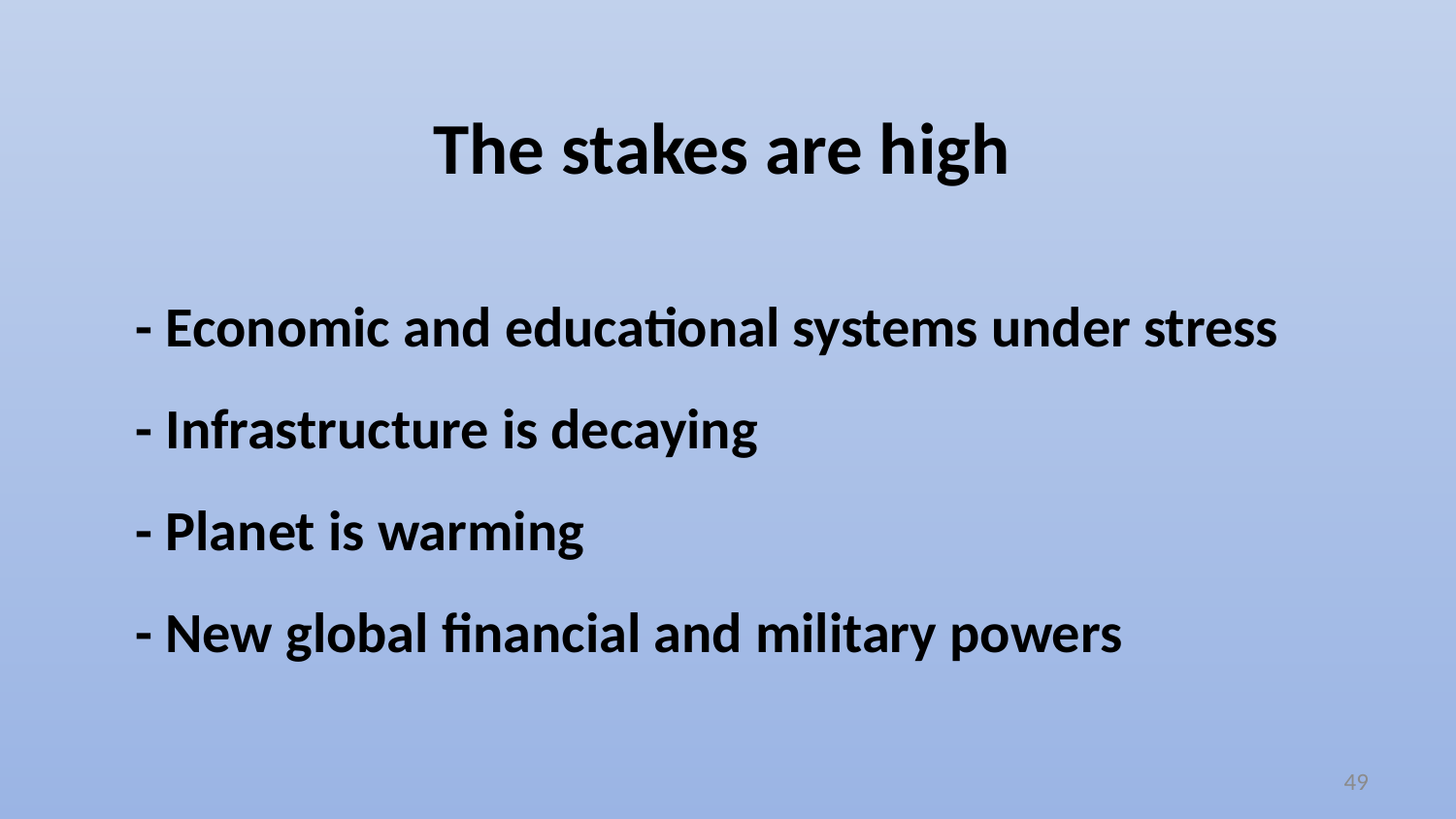

The stakes are high

- Economic and educational systems under stress
- Infrastructure is decaying
- Planet is warming
- New global financial and military powers
49